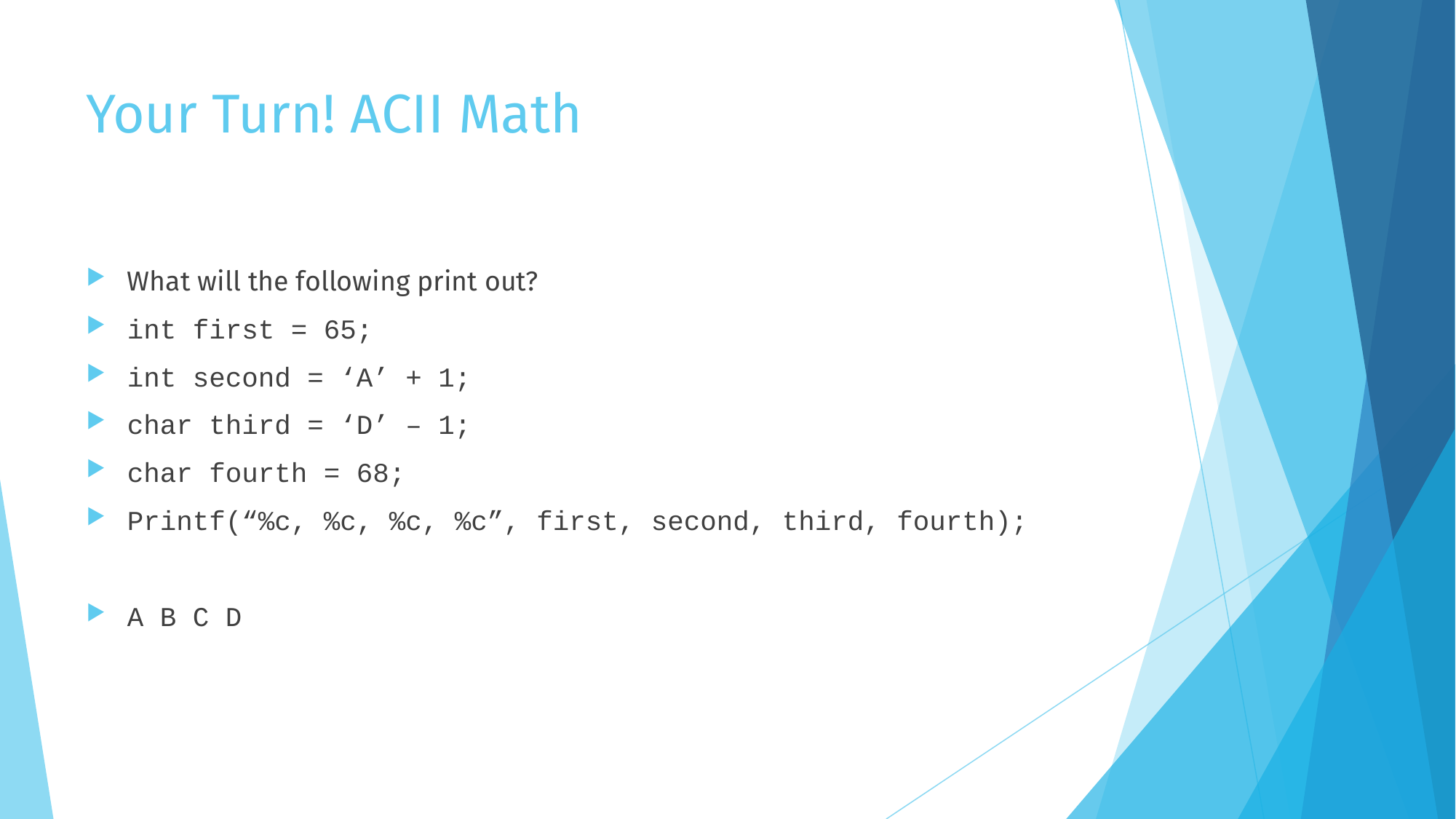

# Your Turn! ACII Math
What will the following print out?
int first = 65;
int second = ‘A’ + 1;
char third = ‘D’ – 1;
char fourth = 68;
Printf(“%c, %c, %c, %c”, first, second, third, fourth);

A B C D